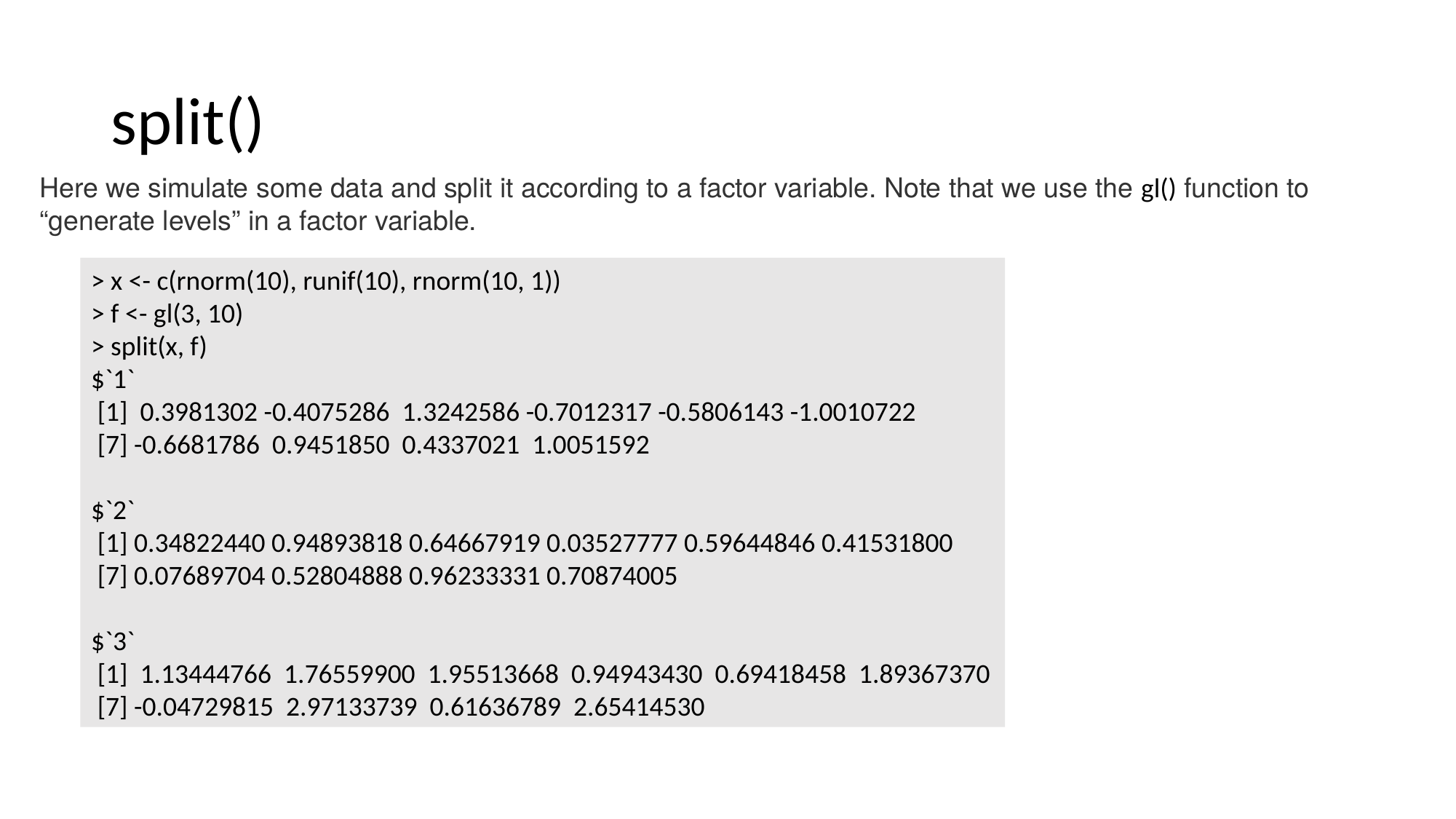

# split()
Here we simulate some data and split it according to a factor variable. Note that we use the gl() function to “generate levels” in a factor variable.
> x <- c(rnorm(10), runif(10), rnorm(10, 1))
> f <- gl(3, 10)
> split(x, f)
$`1`
 [1]  0.3981302 -0.4075286  1.3242586 -0.7012317 -0.5806143 -1.0010722
 [7] -0.6681786  0.9451850  0.4337021  1.0051592

$`2`
 [1] 0.34822440 0.94893818 0.64667919 0.03527777 0.59644846 0.41531800
 [7] 0.07689704 0.52804888 0.96233331 0.70874005

$`3`
 [1]  1.13444766  1.76559900  1.95513668  0.94943430  0.69418458  1.89367370
 [7] -0.04729815  2.97133739  0.61636789  2.65414530